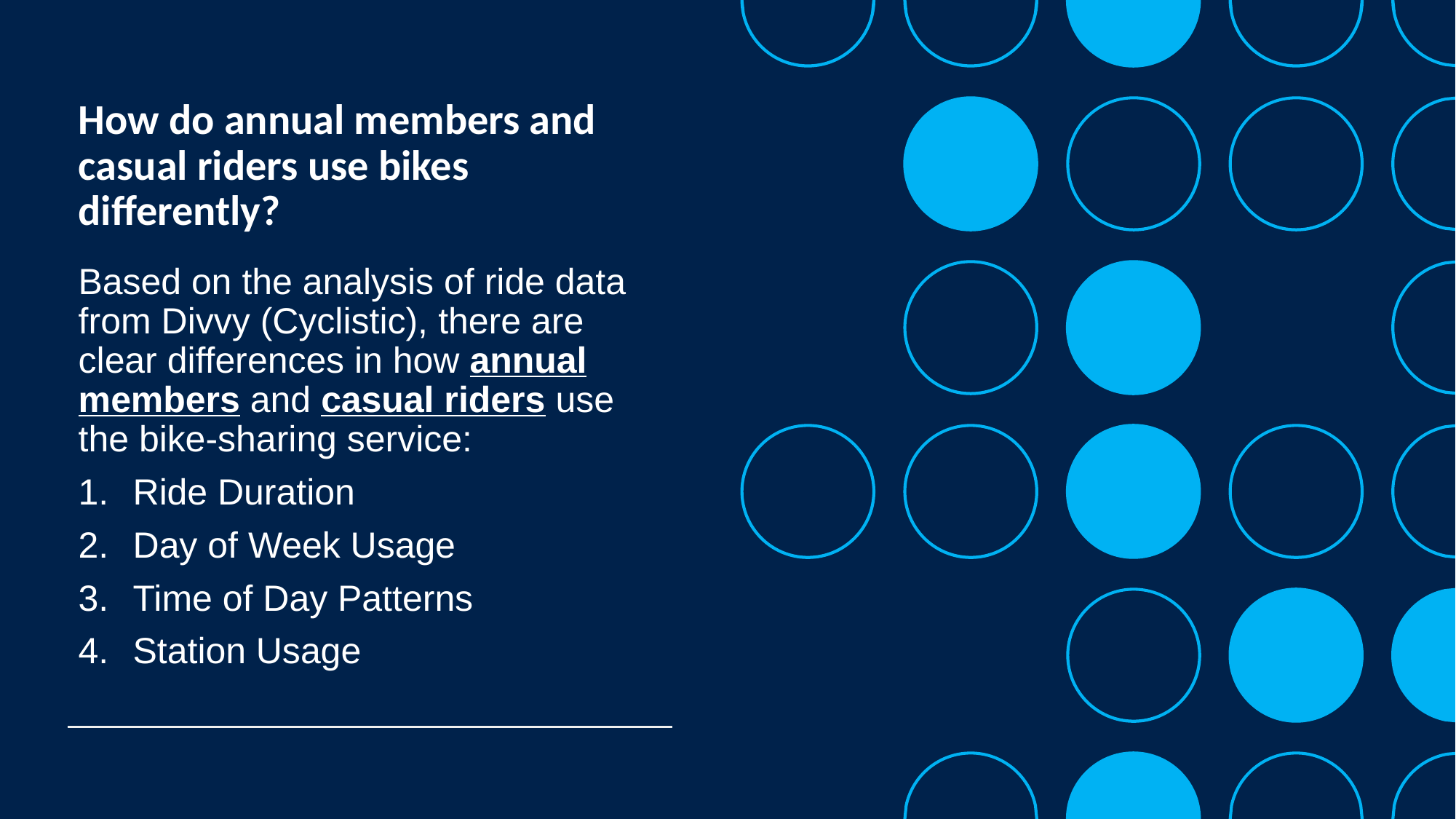

# How do annual members and casual riders use bikes differently?
Based on the analysis of ride data from Divvy (Cyclistic), there are clear differences in how annual members and casual riders use the bike-sharing service:
Ride Duration
Day of Week Usage
Time of Day Patterns
Station Usage